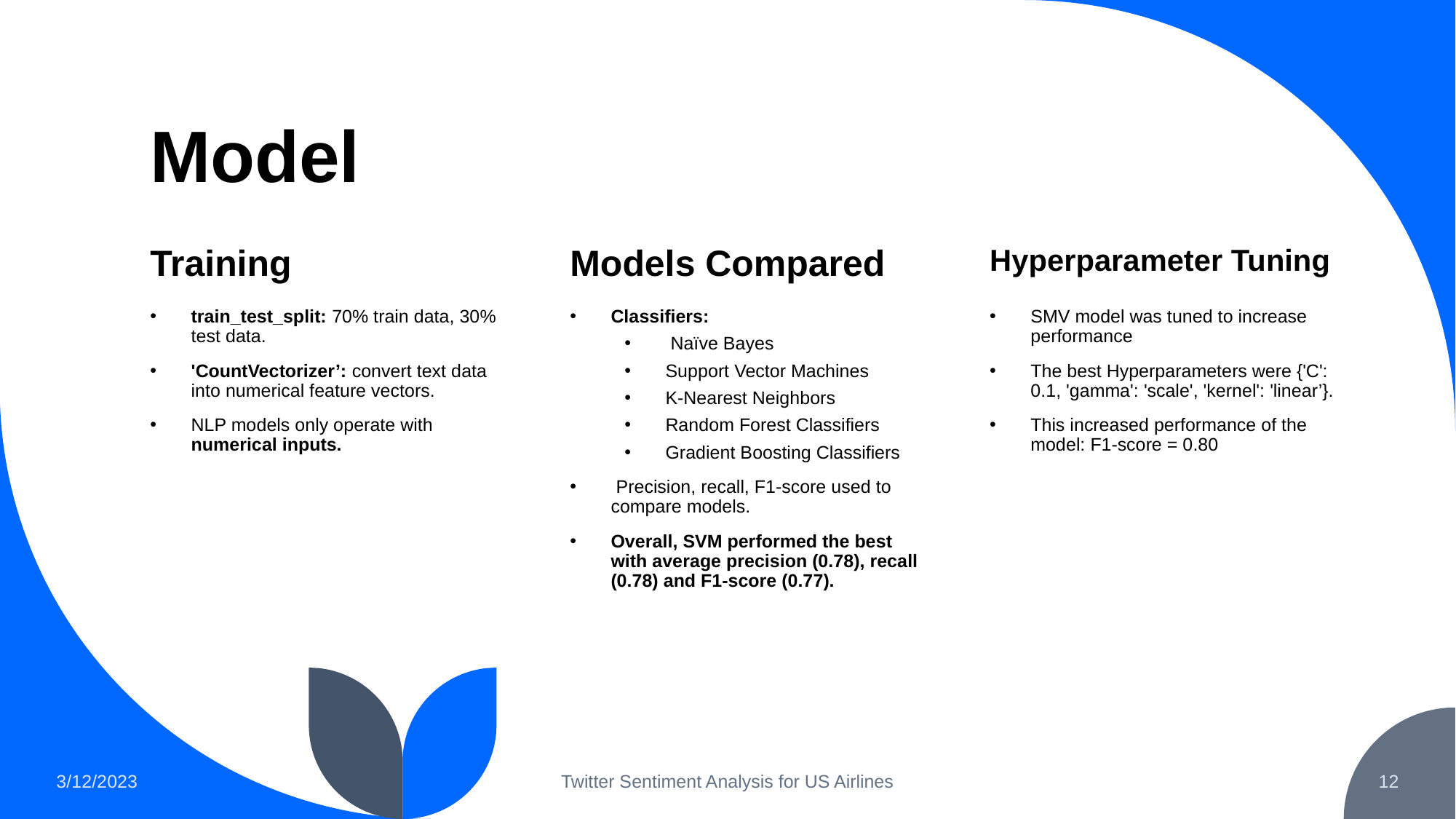

# Model
Training
Models Compared
Hyperparameter Tuning
train_test_split: 70% train data, 30% test data.
'CountVectorizer’: convert text data into numerical feature vectors.
NLP models only operate with numerical inputs.

Classifiers:
 Naïve Bayes
Support Vector Machines
K-Nearest Neighbors
Random Forest Classifiers
Gradient Boosting Classifiers
 Precision, recall, F1-score used to compare models.
Overall, SVM performed the best with average precision (0.78), recall (0.78) and F1-score (0.77).
SMV model was tuned to increase performance
The best Hyperparameters were {'C': 0.1, 'gamma': 'scale', 'kernel': 'linear’}.
This increased performance of the model: F1-score = 0.80
3/12/2023
Twitter Sentiment Analysis for US Airlines
12